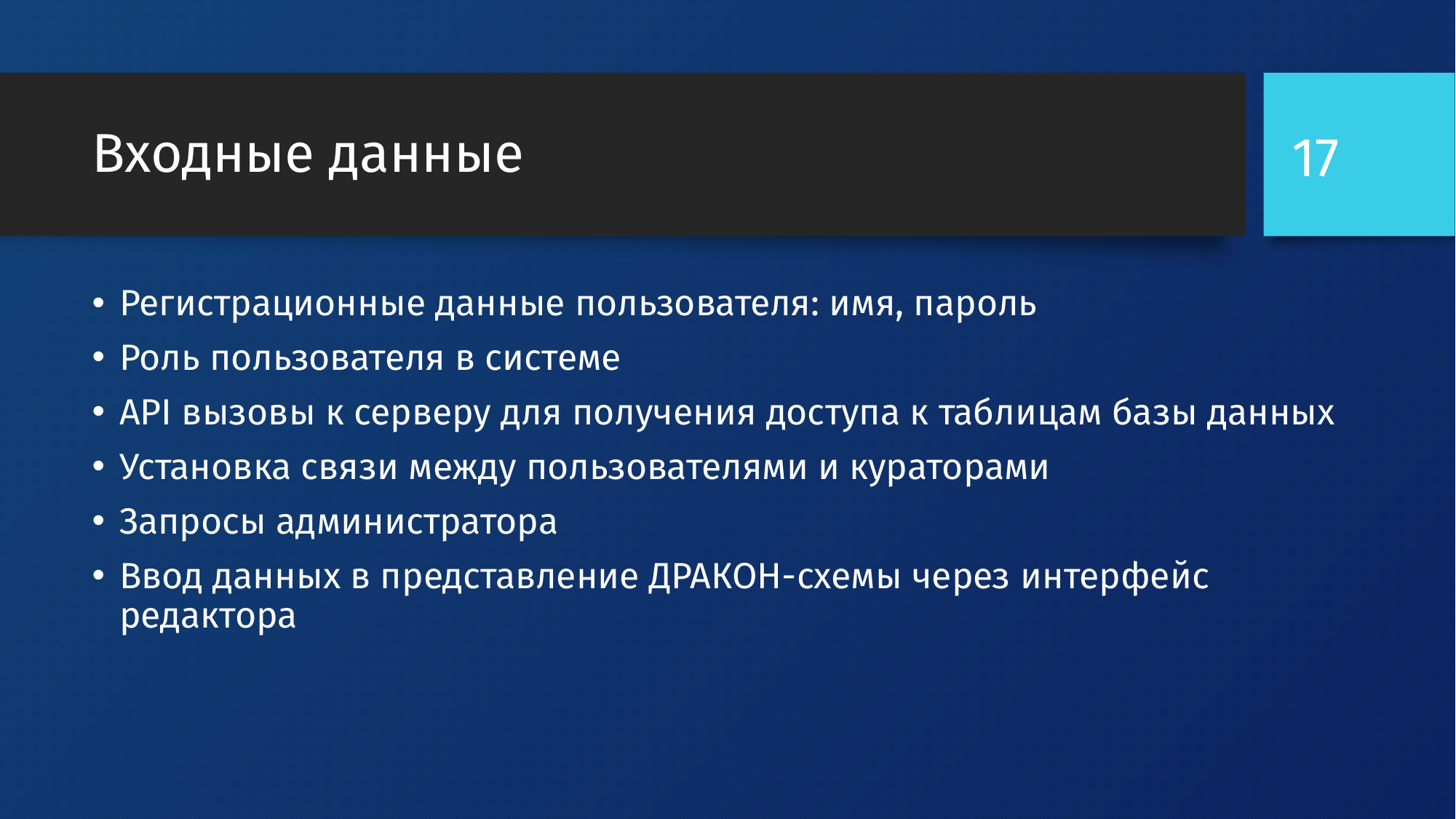

17
# Входные данные
Регистрационные данные пользователя: имя, пароль
Роль пользователя в системе
API вызовы к серверу для получения доступа к таблицам базы данных
Установка связи между пользователями и кураторами
Запросы администратора
Ввод данных в представление ДРАКОН-схемы через интерфейс редактора